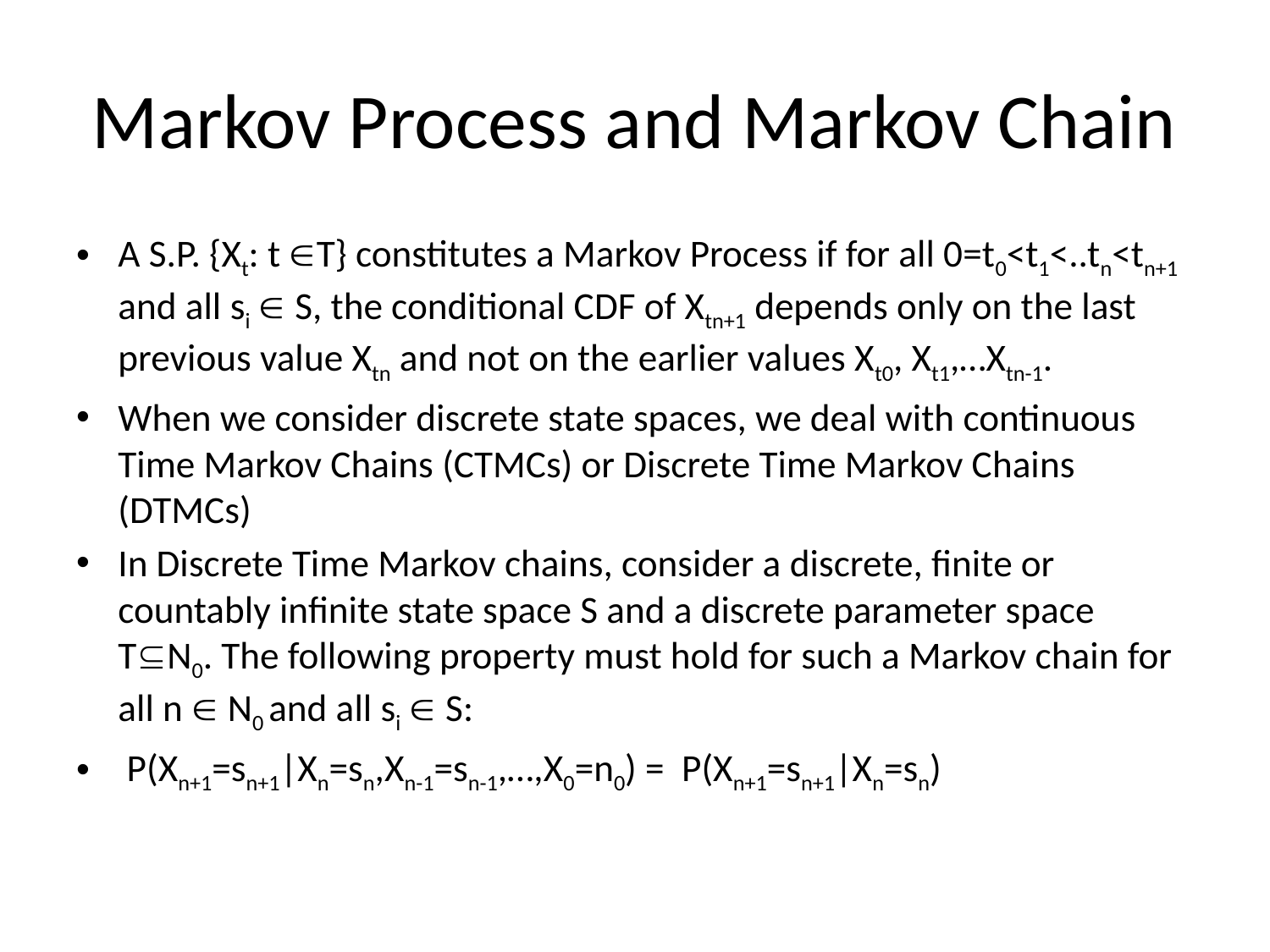

# Markov Process and Markov Chain
A S.P. {Xt: t ∈T} constitutes a Markov Process if for all 0=t0<t1<..tn<tn+1 and all si ∈ S, the conditional CDF of Xtn+1 depends only on the last previous value Xtn and not on the earlier values Xt0, Xt1,…Xtn-1.
When we consider discrete state spaces, we deal with continuous Time Markov Chains (CTMCs) or Discrete Time Markov Chains (DTMCs)
In Discrete Time Markov chains, consider a discrete, finite or countably infinite state space S and a discrete parameter space T⊆N0. The following property must hold for such a Markov chain for all n ∈ N0 and all si ∈ S:
 P(Xn+1=sn+1|Xn=sn,Xn-1=sn-1,…,X0=n0) =  P(Xn+1=sn+1|Xn=sn)